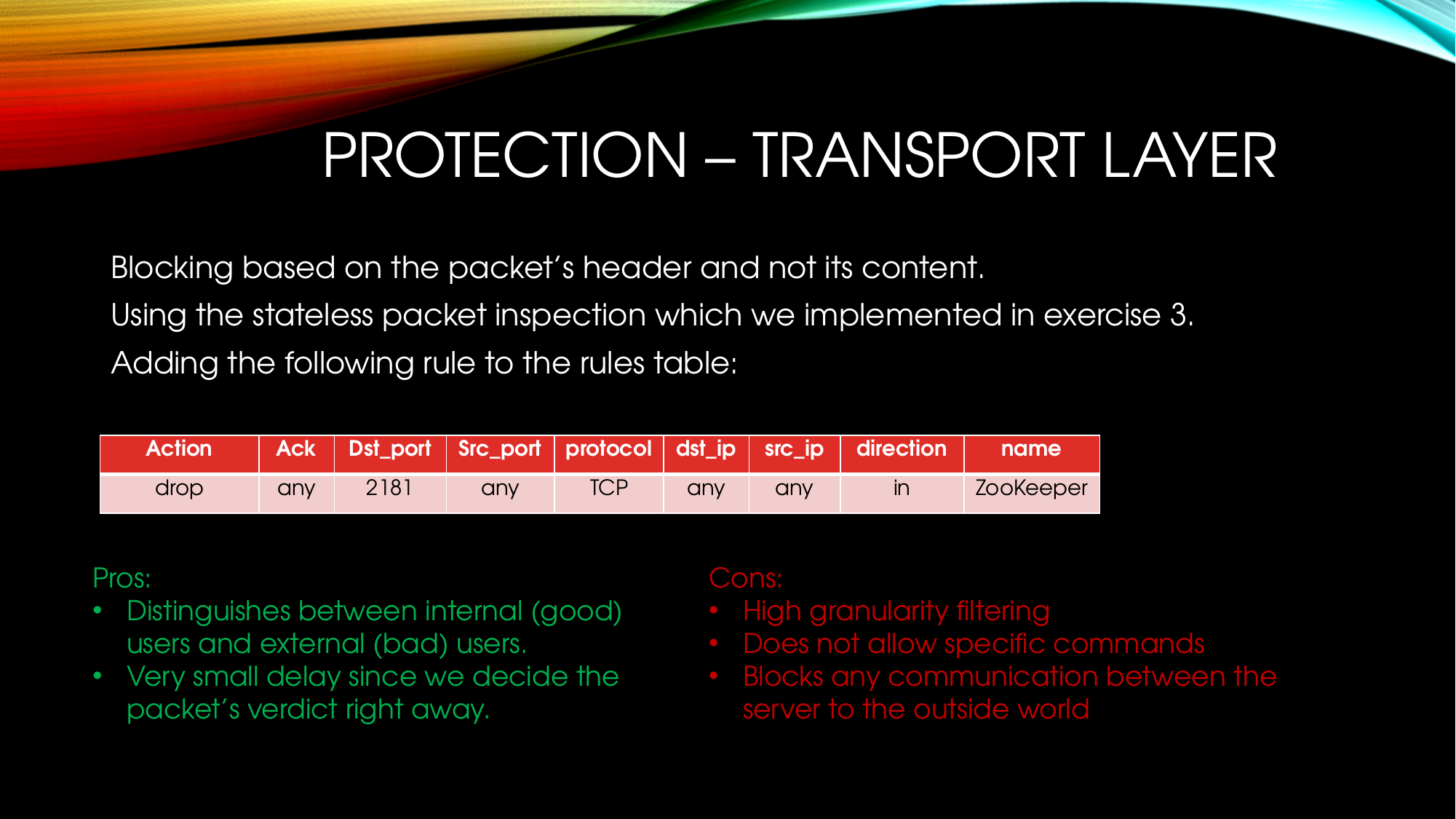

# Protection – transport layer
Blocking based on the packet’s header and not its content.
Using the stateless packet inspection which we implemented in exercise 3.
Adding the following rule to the rules table:
| Action | Ack | Dst\_port | Src\_port | protocol | dst\_ip | src\_ip | direction | name |
| --- | --- | --- | --- | --- | --- | --- | --- | --- |
| drop | any | 2181 | any | TCP | any | any | in | ZooKeeper |
Pros:
Distinguishes between internal (good) users and external (bad) users.
Very small delay since we decide the packet’s verdict right away.
Cons:
High granularity filtering
Does not allow specific commands
Blocks any communication between the server to the outside world